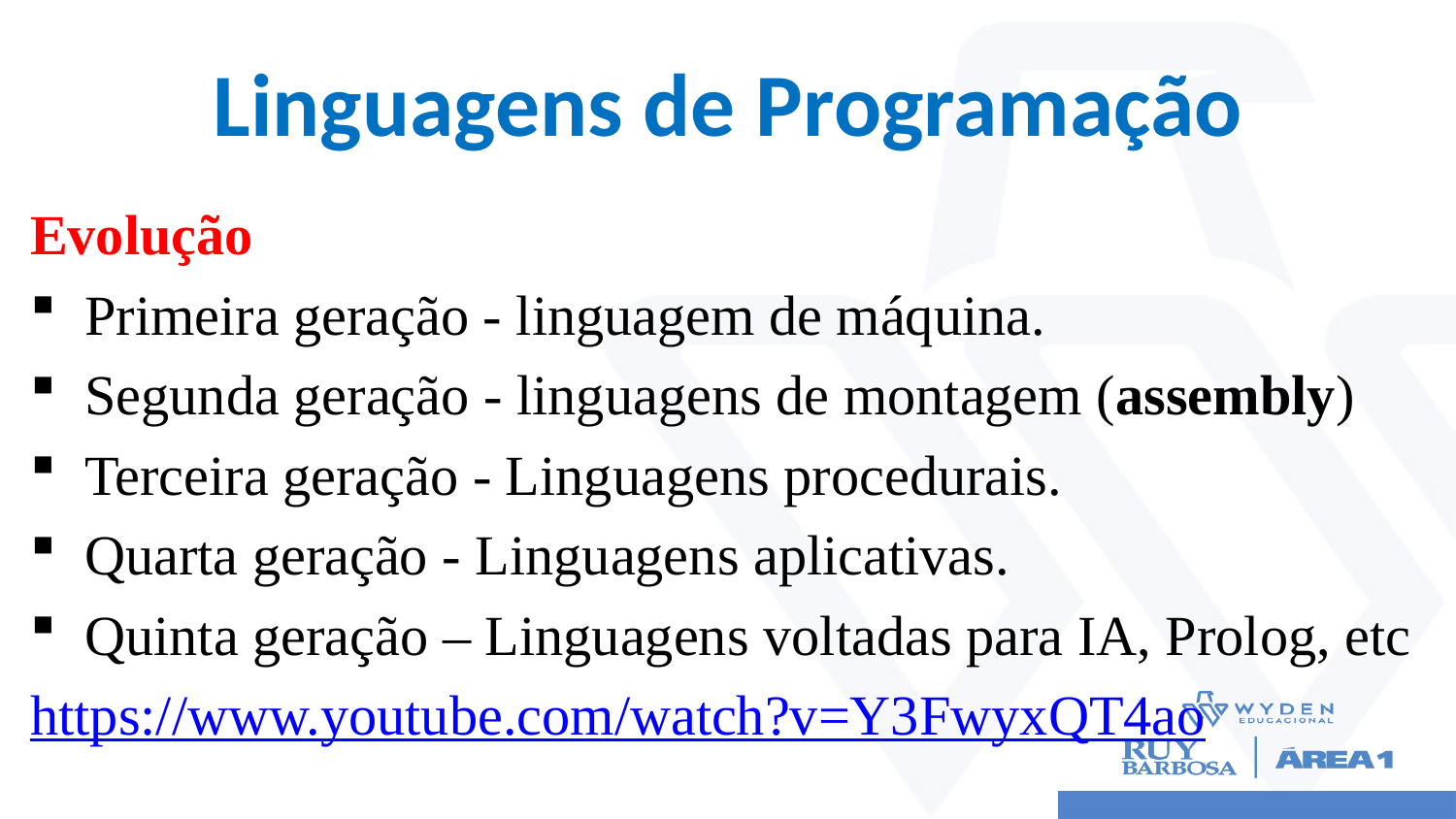

# Linguagens de Programação
Evolução
Primeira geração - linguagem de máquina.
Segunda geração - linguagens de montagem (assembly)
Terceira geração - Linguagens procedurais.
Quarta geração - Linguagens aplicativas.
Quinta geração – Linguagens voltadas para IA, Prolog, etc
https://www.youtube.com/watch?v=Y3FwyxQT4ao